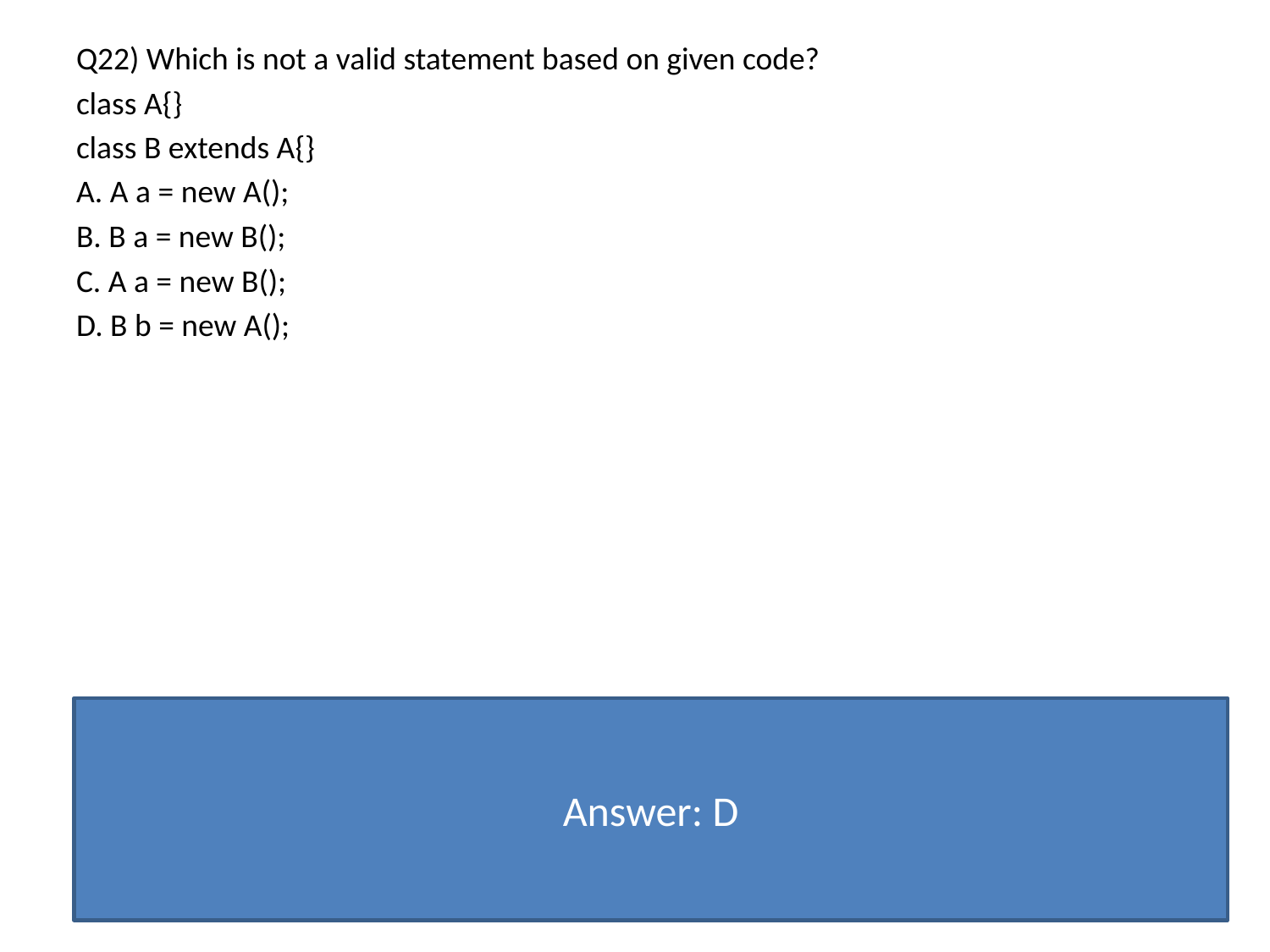

Q22) Which is not a valid statement based on given code?
class A{}
class B extends A{}
A. A a = new A();
B. B a = new B();
C. A a = new B();
D. B b = new A();
Answer: D